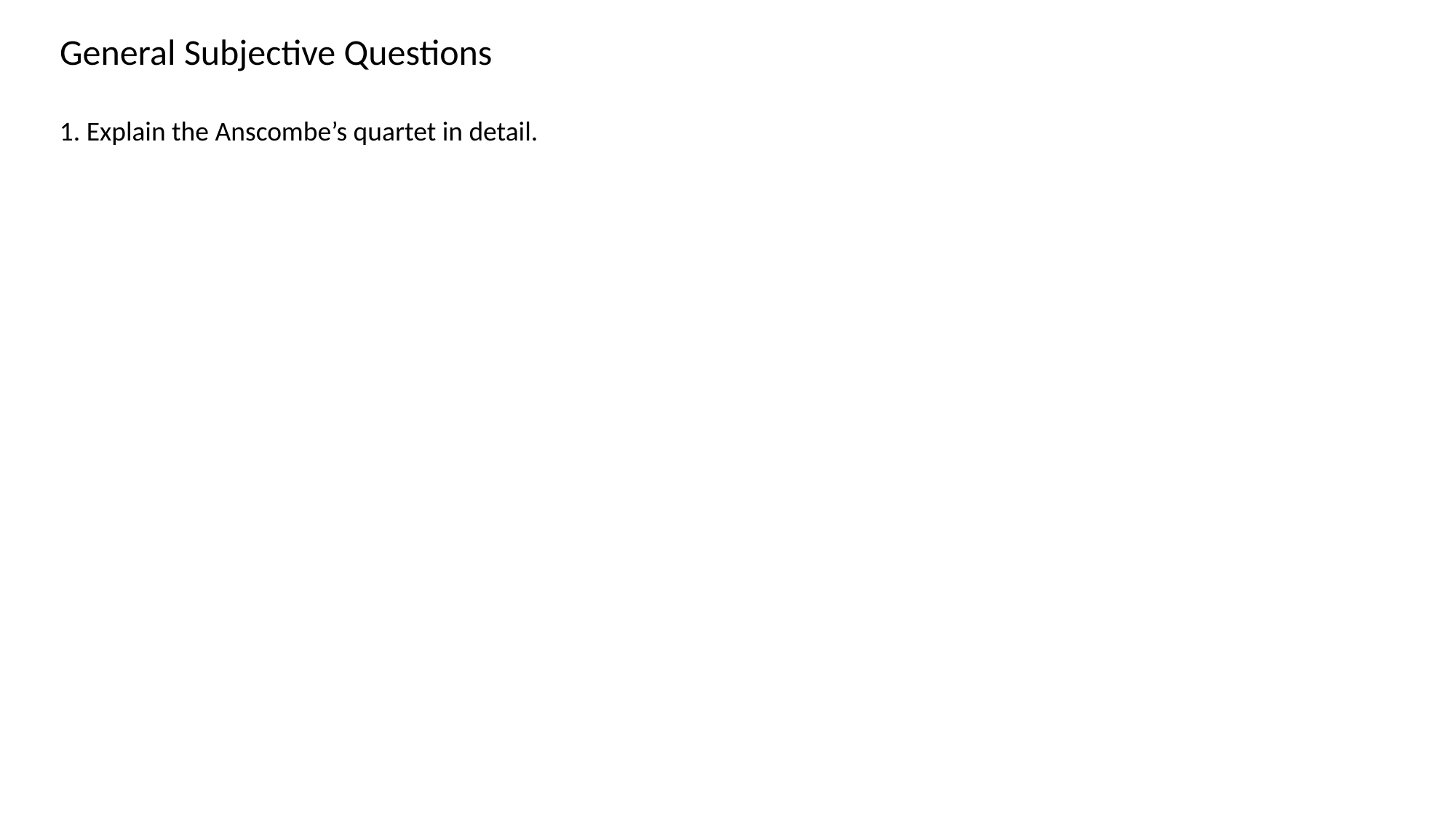

General Subjective Questions
1. Explain the Anscombe’s quartet in detail.